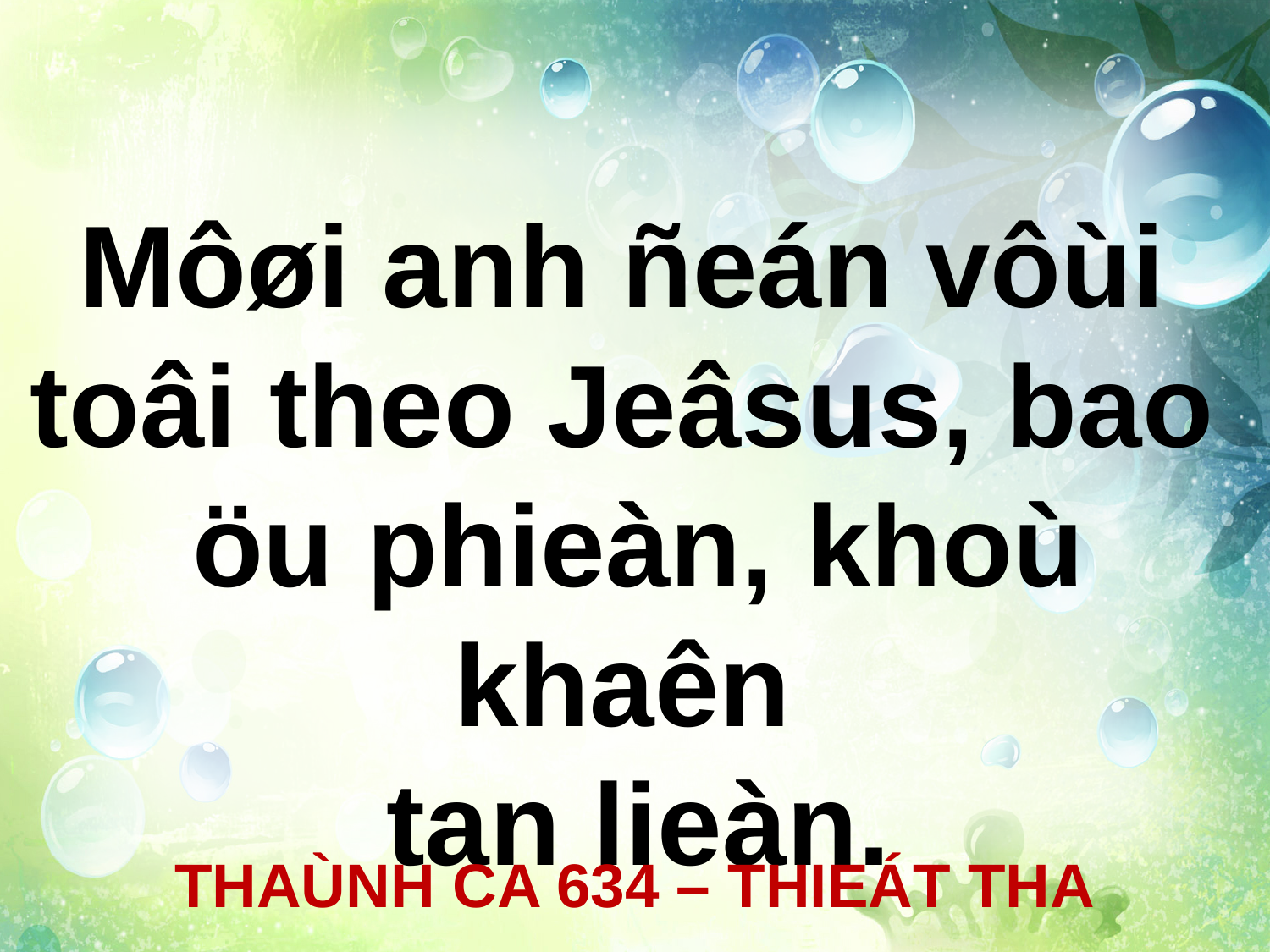

Môøi anh ñeán vôùi
toâi theo Jeâsus, bao
öu phieàn, khoù khaên
tan lieàn.
THAÙNH CA 634 – THIEÁT THA